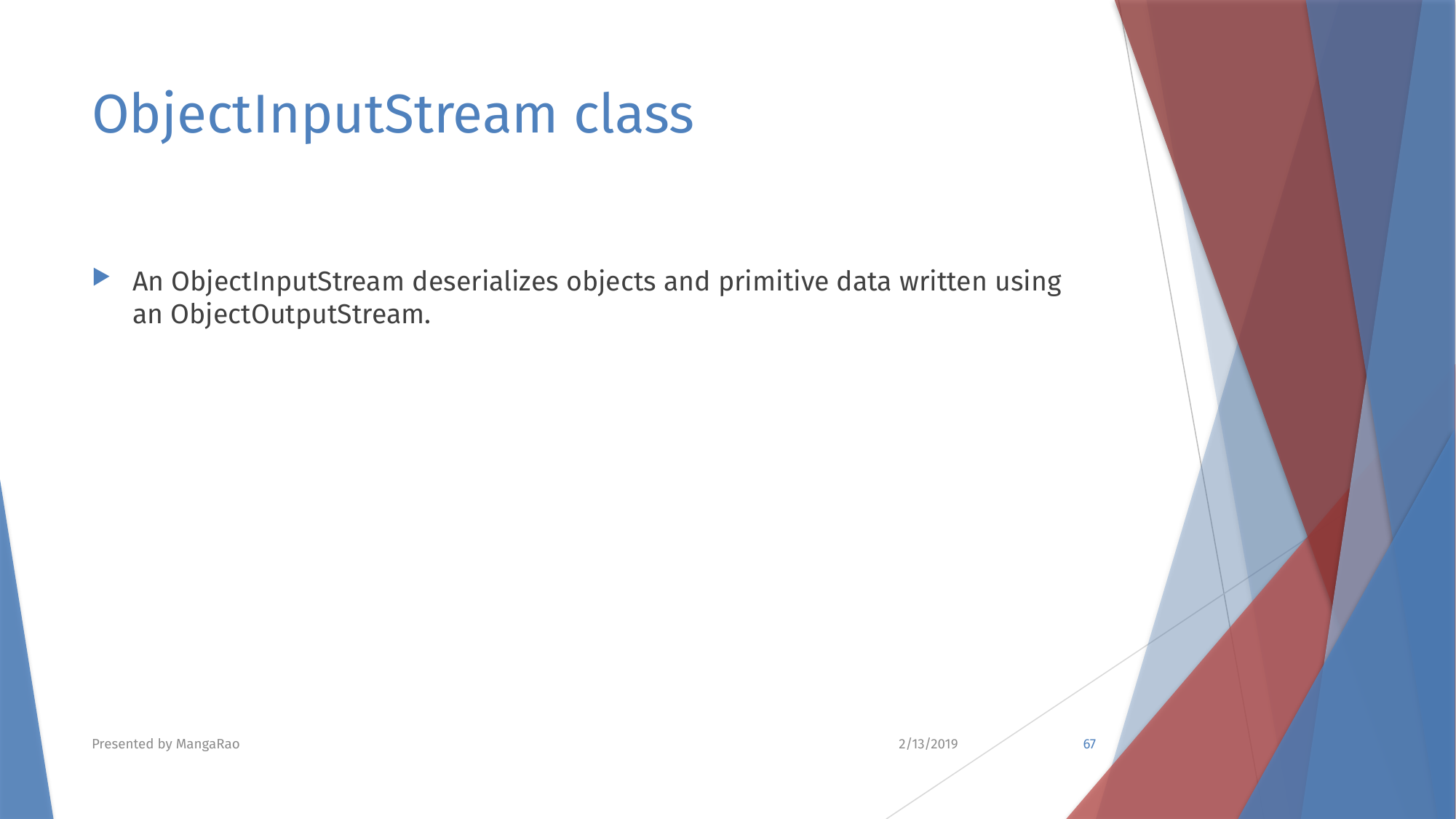

# ObjectInputStream class
An ObjectInputStream deserializes objects and primitive data written using an ObjectOutputStream.
Presented by MangaRao
2/13/2019
67